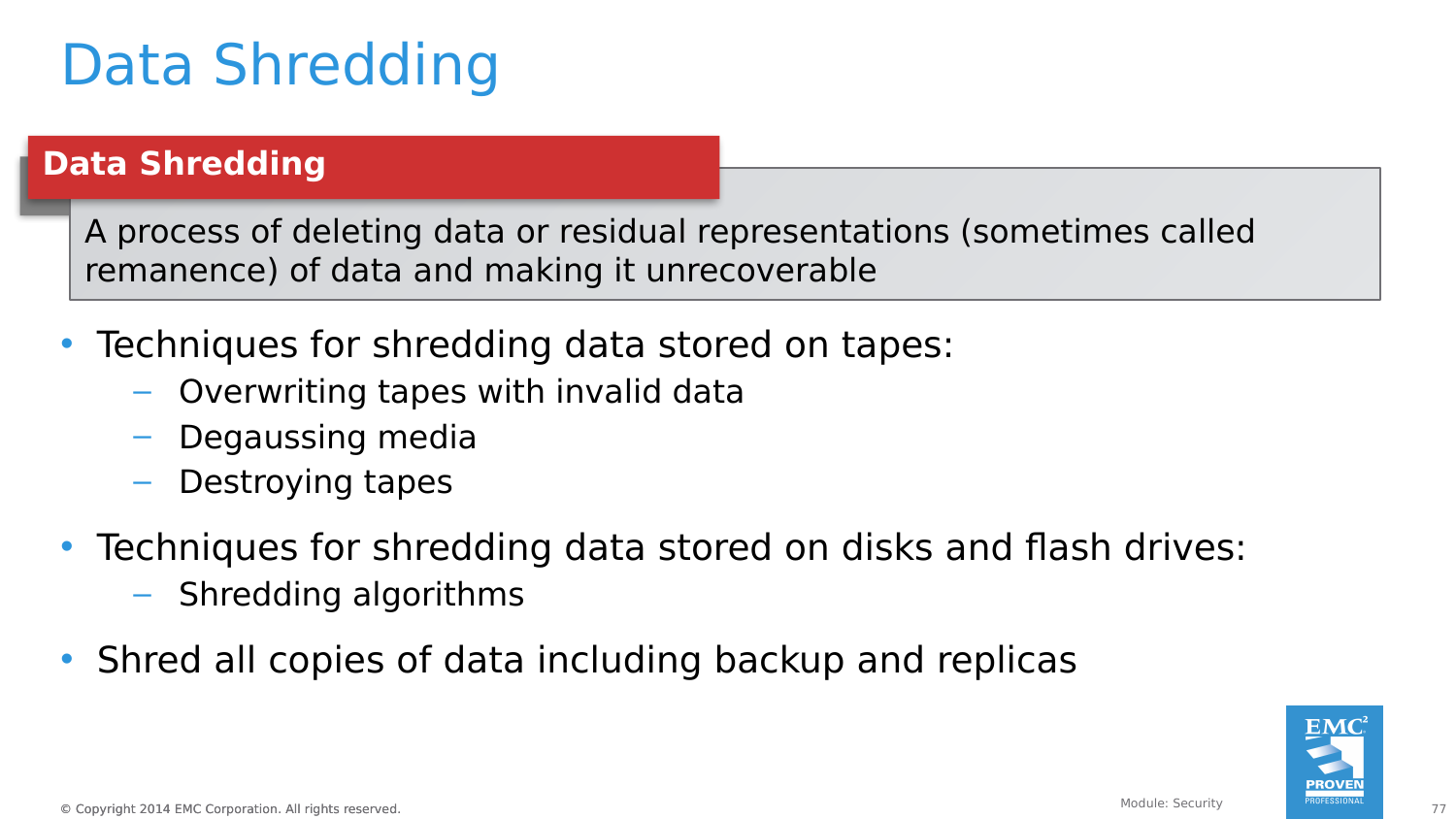

# Data Shredding
Data Shredding
A process of deleting data or residual representations (sometimes called remanence) of data and making it unrecoverable

Techniques for shredding data stored on tapes:
Overwriting tapes with invalid data
Degaussing media
Destroying tapes
Techniques for shredding data stored on disks and flash drives:
Shredding algorithms
Shred all copies of data including backup and replicas
Module: Security